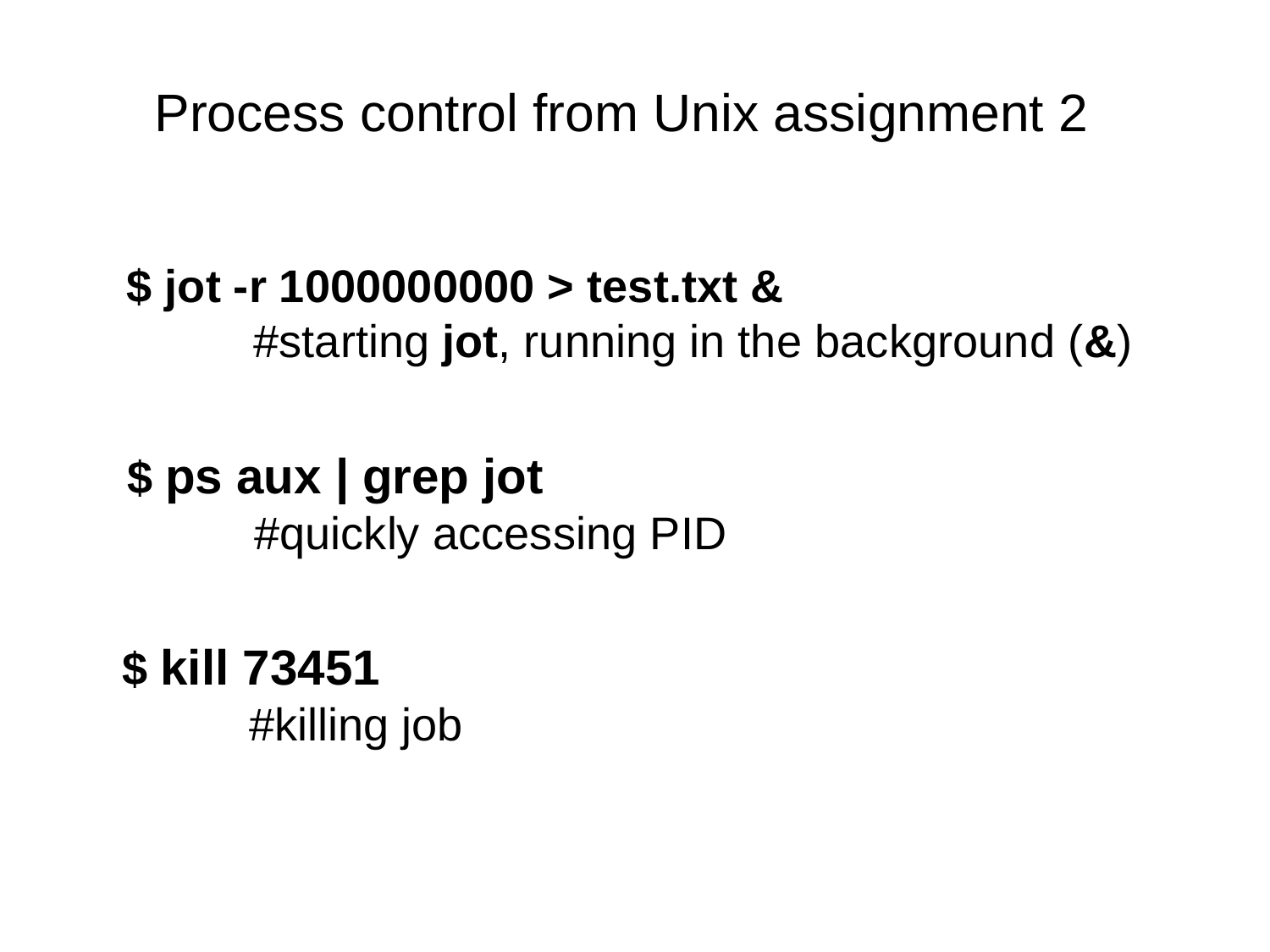

Process control from Unix assignment 2
$ jot -r 1000000000 > test.txt &
	#starting jot, running in the background (&)
$ ps aux | grep jot
	#quickly accessing PID
$ kill 73451
	#killing job